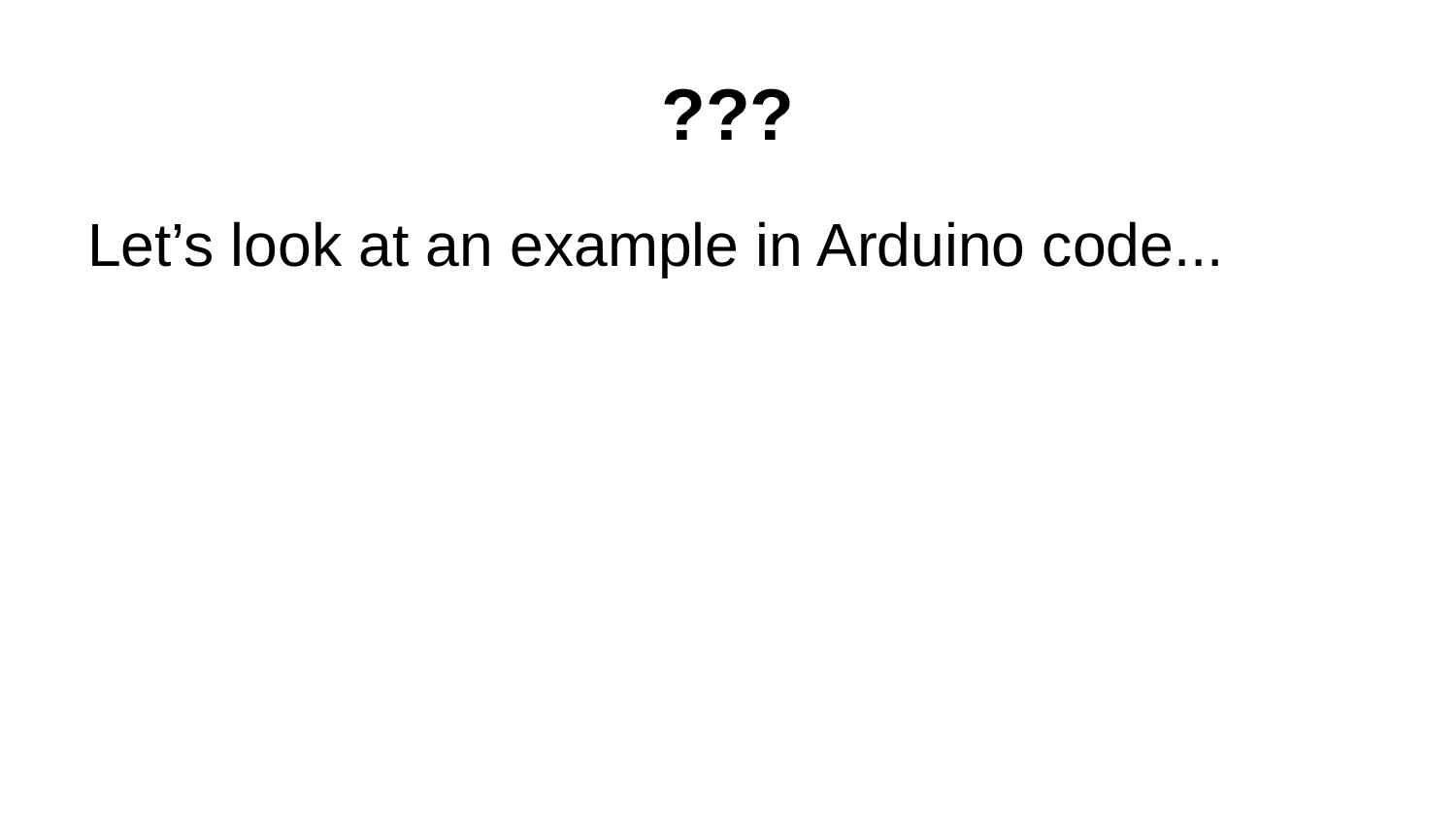

# ???
Let’s look at an example in Arduino code...